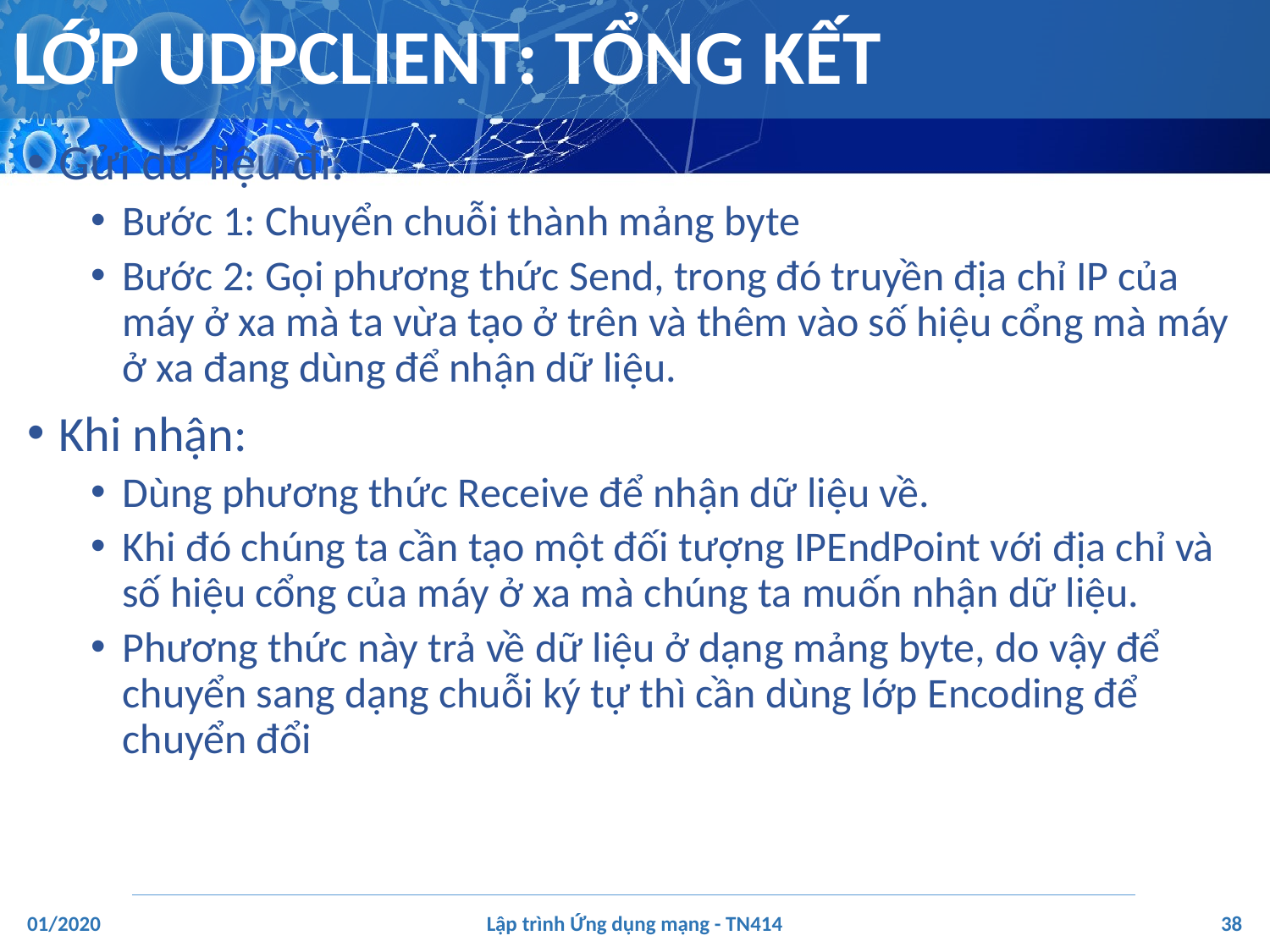

# LỚP UDPCLIENT: TỔNG KẾT
Gửi dữ liệu đi:
Bước 1: Chuyển chuỗi thành mảng byte
Bước 2: Gọi phương thức Send, trong đó truyền địa chỉ IP của máy ở xa mà ta vừa tạo ở trên và thêm vào số hiệu cổng mà máy ở xa đang dùng để nhận dữ liệu.
Khi nhận:
Dùng phương thức Receive để nhận dữ liệu về.
Khi đó chúng ta cần tạo một đối tượng IPEndPoint với địa chỉ và số hiệu cổng của máy ở xa mà chúng ta muốn nhận dữ liệu.
Phương thức này trả về dữ liệu ở dạng mảng byte, do vậy để chuyển sang dạng chuỗi ký tự thì cần dùng lớp Encoding để chuyển đổi
38
01/2020
Lập trình Ứng dụng mạng - TN414